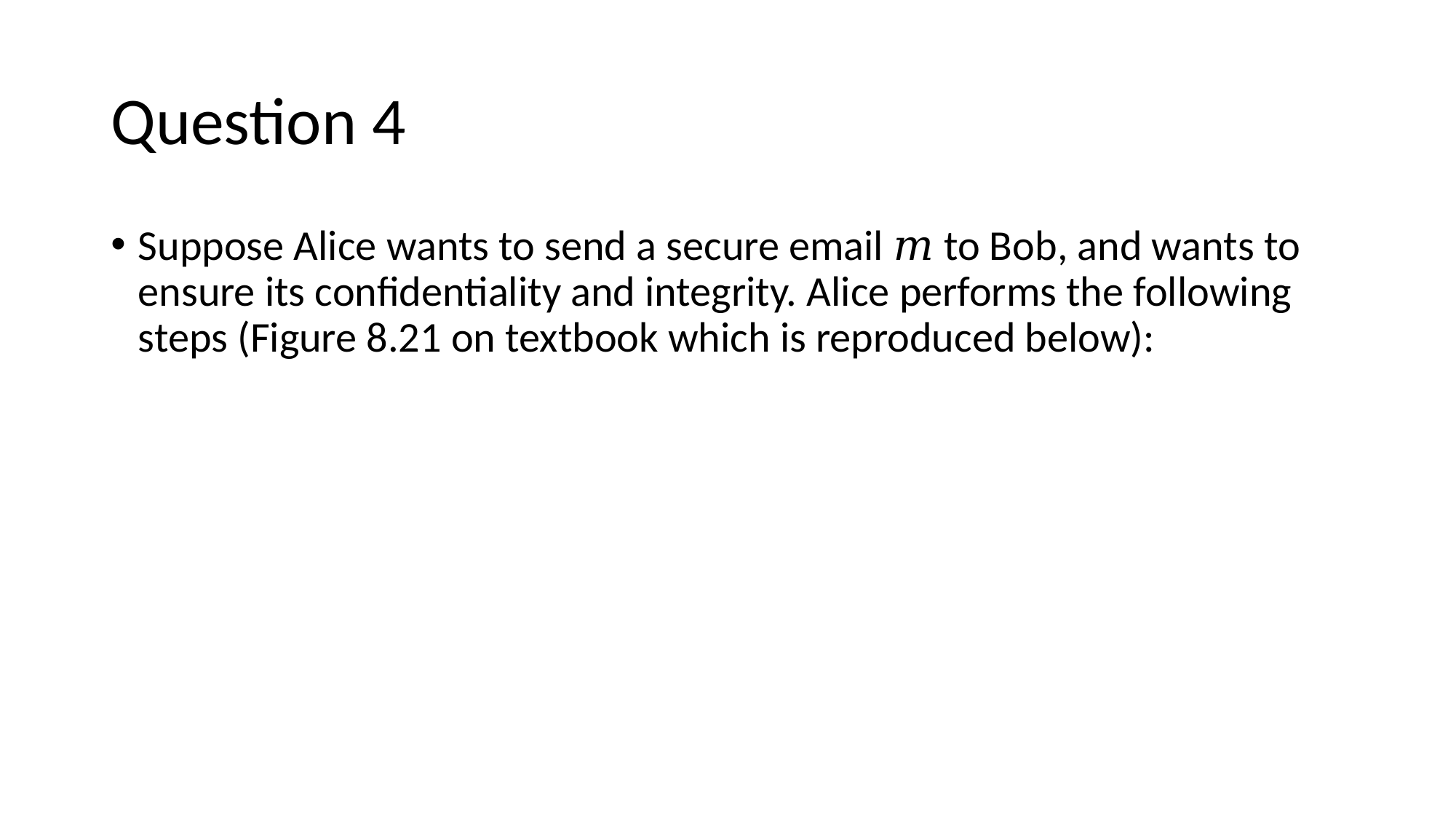

# Question 4
Suppose Alice wants to send a secure email 𝑚 to Bob, and wants to ensure its confidentiality and integrity. Alice performs the following steps (Figure 8.21 on textbook which is reproduced below):